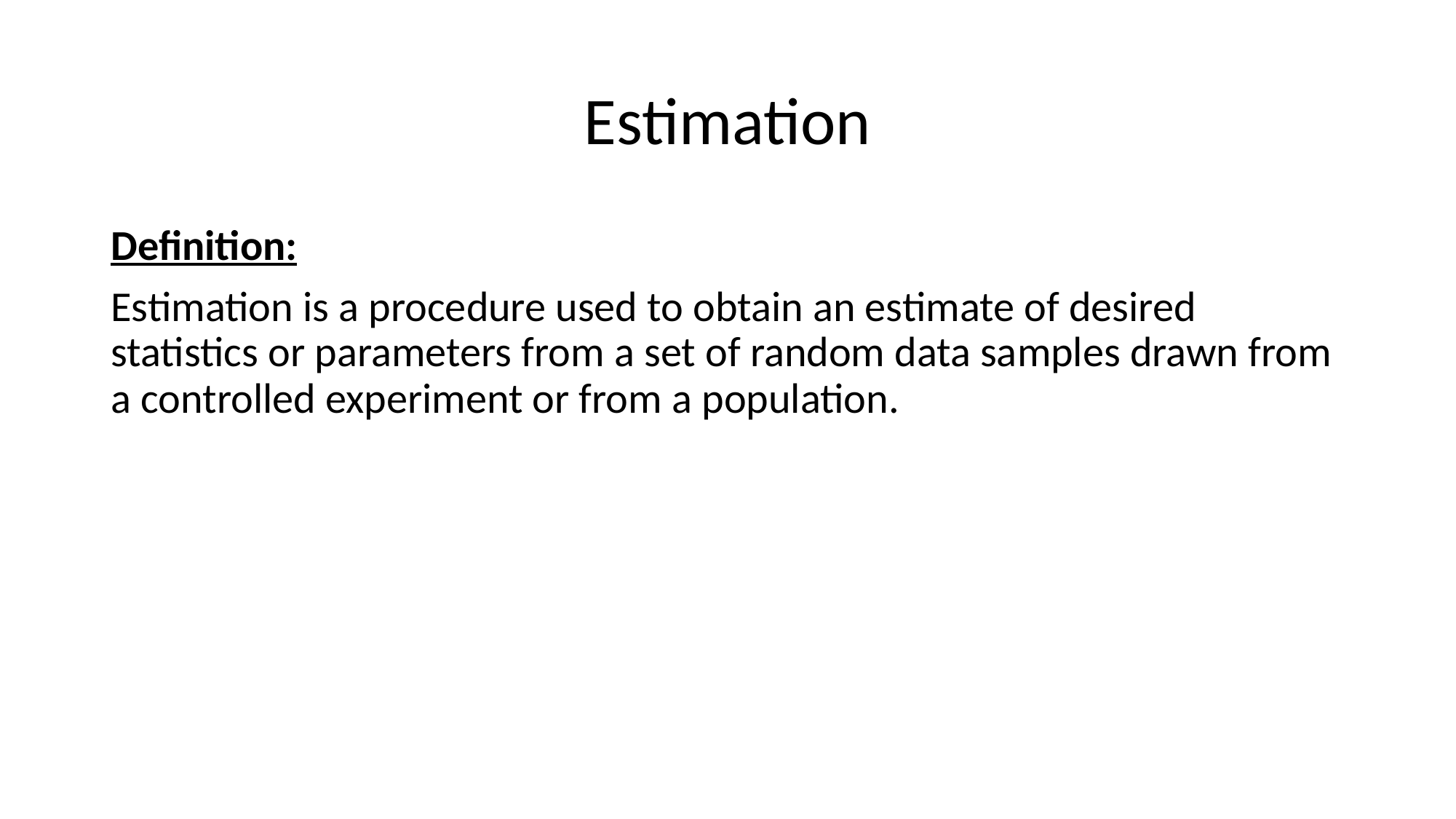

# Estimation
Definition:
Estimation is a procedure used to obtain an estimate of desired statistics or parameters from a set of random data samples drawn from a controlled experiment or from a population.